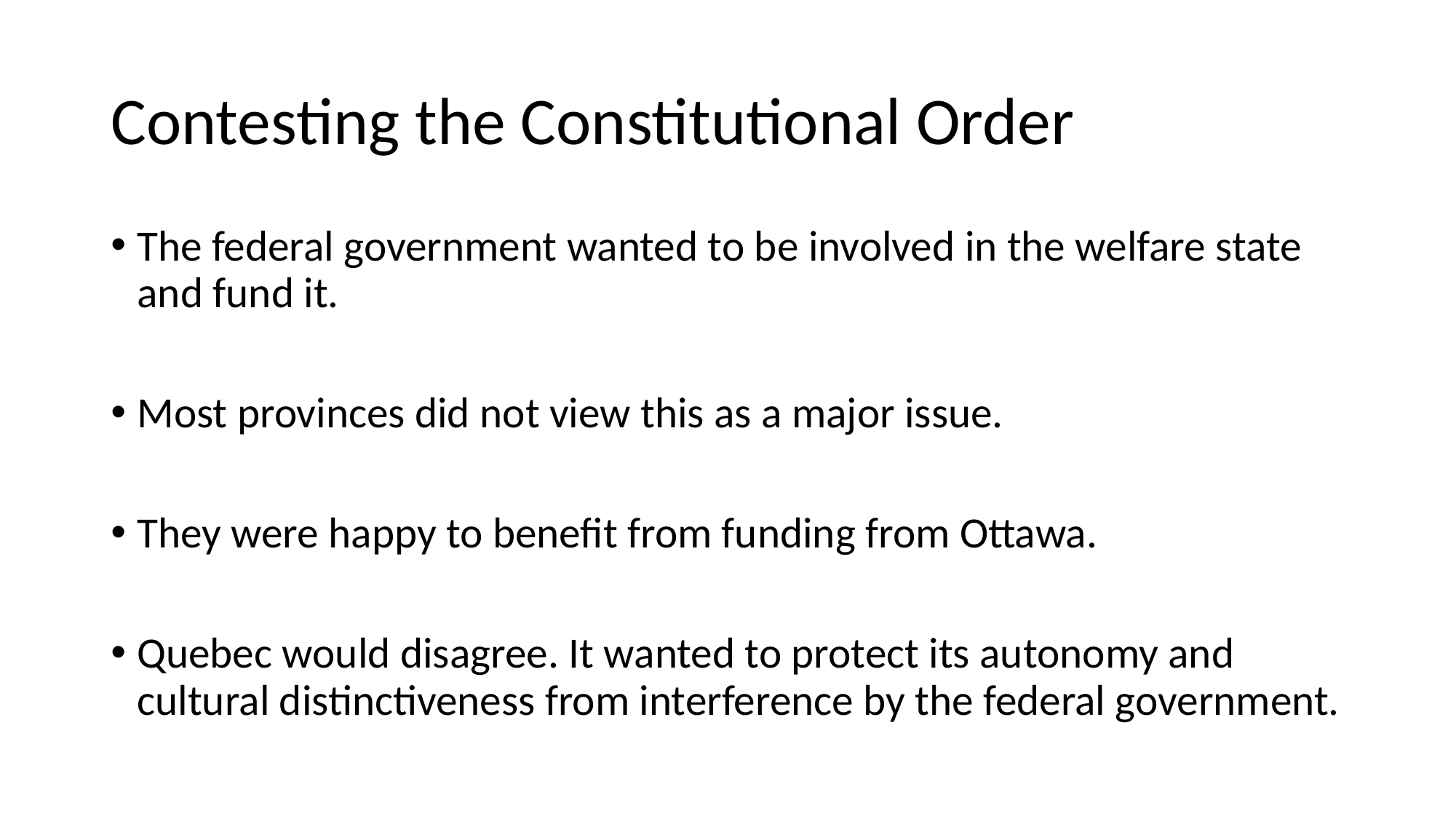

# Contesting the Constitutional Order
The federal government wanted to be involved in the welfare state and fund it.

Most provinces did not view this as a major issue.

They were happy to benefit from funding from Ottawa.

Quebec would disagree. It wanted to protect its autonomy and cultural distinctiveness from interference by the federal government.